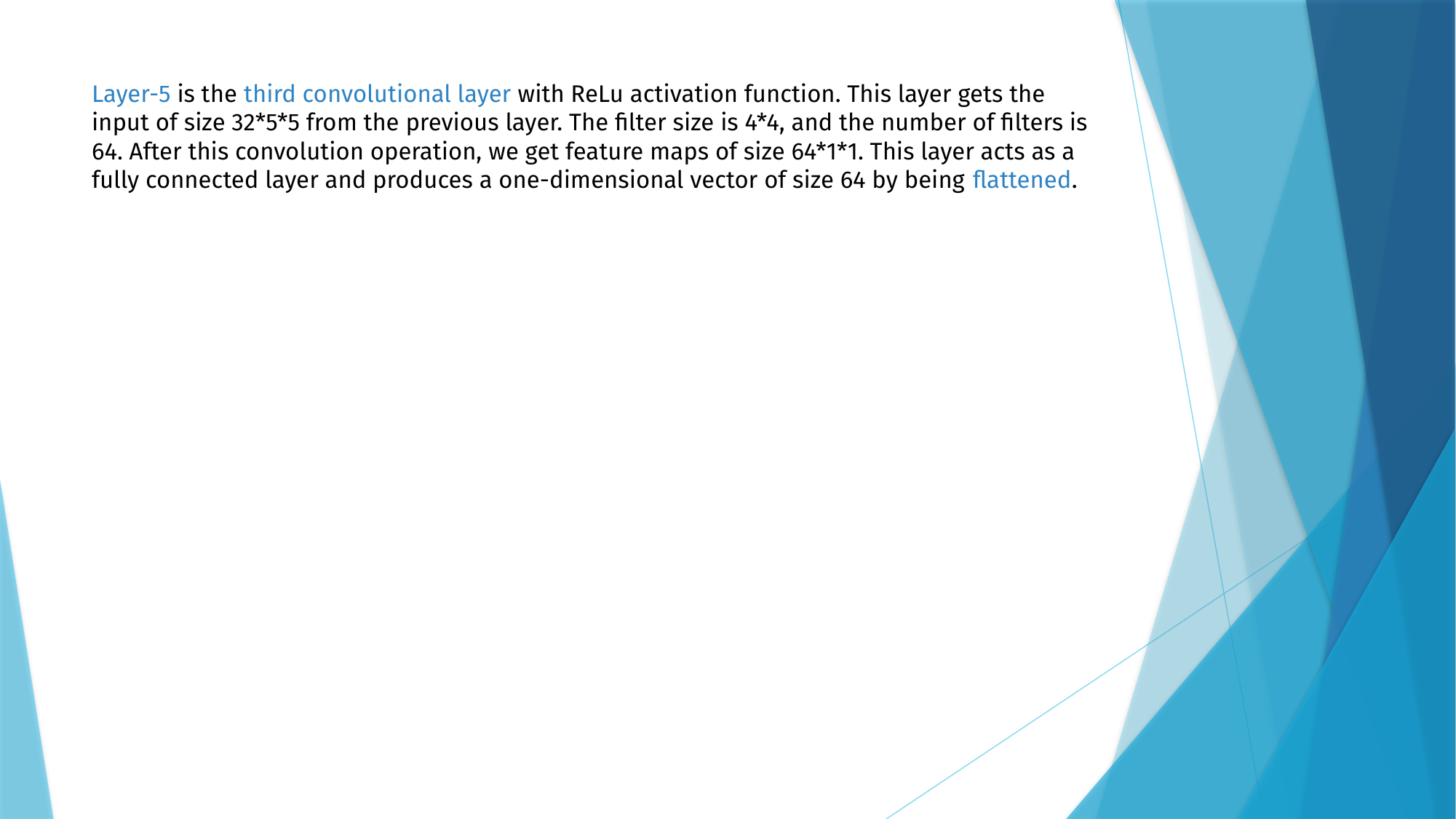

# Layer-5 is the third convolutional layer with ReLu activation function. This layer gets the input of size 32*5*5 from the previous layer. The filter size is 4*4, and the number of filters is 64. After this convolution operation, we get feature maps of size 64*1*1. This layer acts as a fully connected layer and produces a one-dimensional vector of size 64 by being flattened.